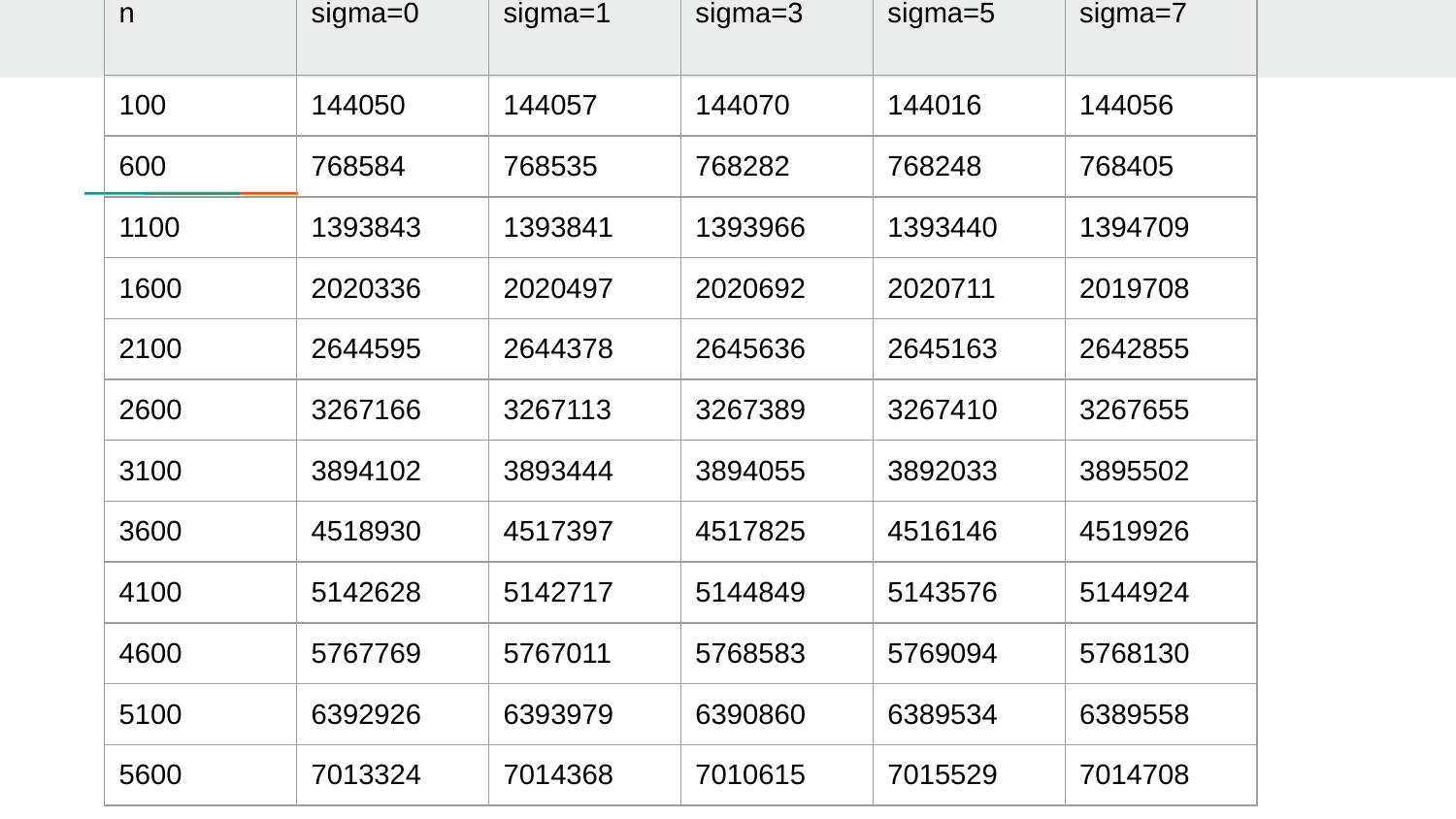

| n | sigma=0 | sigma=1 | sigma=3 | sigma=5 | sigma=7 |
| --- | --- | --- | --- | --- | --- |
| 100 | 144050 | 144057 | 144070 | 144016 | 144056 |
| 600 | 768584 | 768535 | 768282 | 768248 | 768405 |
| 1100 | 1393843 | 1393841 | 1393966 | 1393440 | 1394709 |
| 1600 | 2020336 | 2020497 | 2020692 | 2020711 | 2019708 |
| 2100 | 2644595 | 2644378 | 2645636 | 2645163 | 2642855 |
| 2600 | 3267166 | 3267113 | 3267389 | 3267410 | 3267655 |
| 3100 | 3894102 | 3893444 | 3894055 | 3892033 | 3895502 |
| 3600 | 4518930 | 4517397 | 4517825 | 4516146 | 4519926 |
| 4100 | 5142628 | 5142717 | 5144849 | 5143576 | 5144924 |
| 4600 | 5767769 | 5767011 | 5768583 | 5769094 | 5768130 |
| 5100 | 6392926 | 6393979 | 6390860 | 6389534 | 6389558 |
| 5600 | 7013324 | 7014368 | 7010615 | 7015529 | 7014708 |